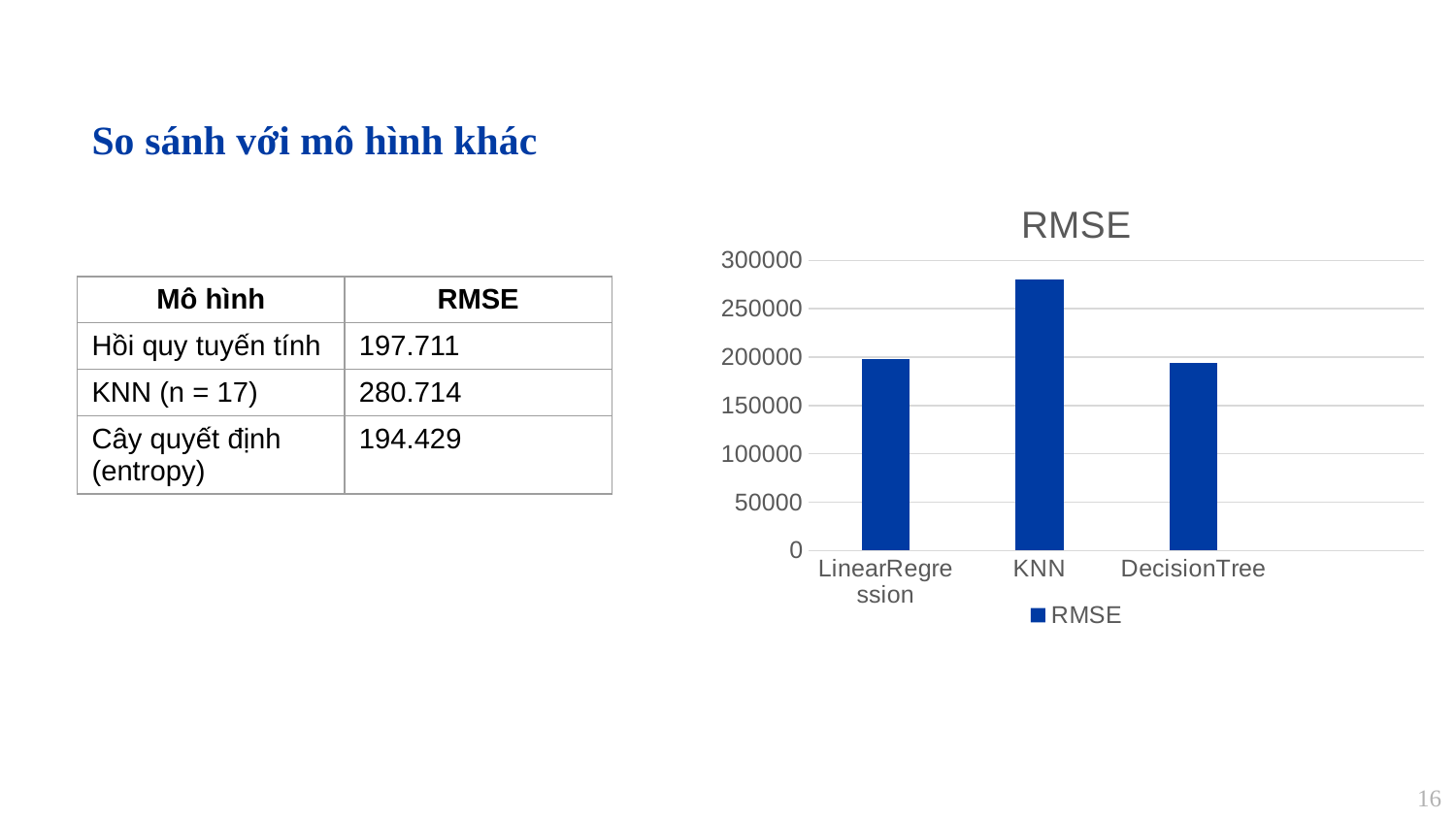

So sánh với mô hình khác

### Chart: RMSE

| Category | RMSE |
|---|---|
| LinearRegression | 197711.0 |
| KNN | 280714.0 |
| DecisionTree | 194429.0 |
| Mô hình | RMSE |
| --- | --- |
| Hồi quy tuyến tính | 197.711 |
| KNN (n = 17) | 280.714 |
| Cây quyết định (entropy) | 194.429 |
16